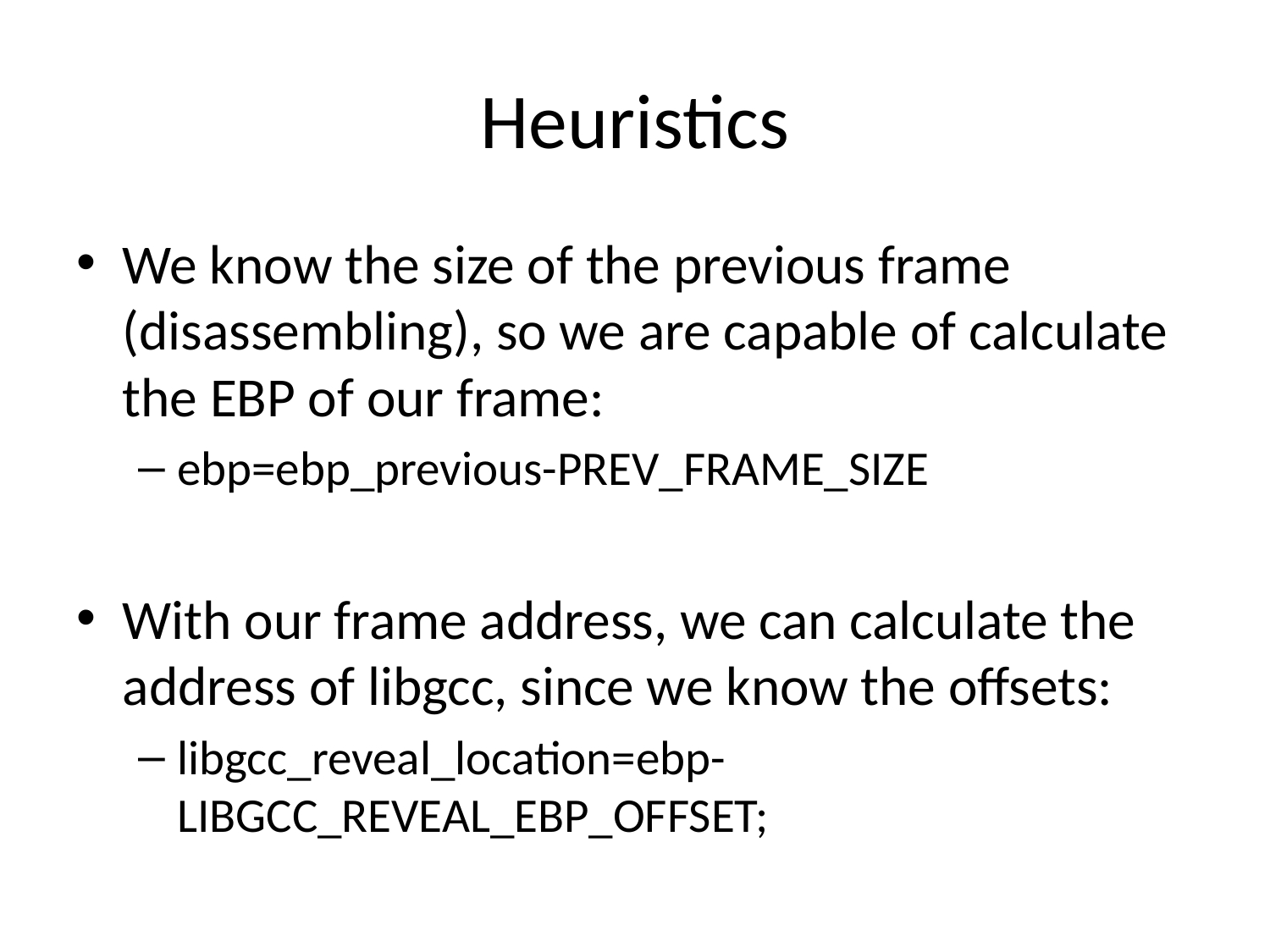

# Heuristics
We know the size of the previous frame (disassembling), so we are capable of calculate the EBP of our frame:
ebp=ebp_previous-PREV_FRAME_SIZE

With our frame address, we can calculate the address of libgcc, since we know the offsets:
libgcc_reveal_location=ebp-LIBGCC_REVEAL_EBP_OFFSET;